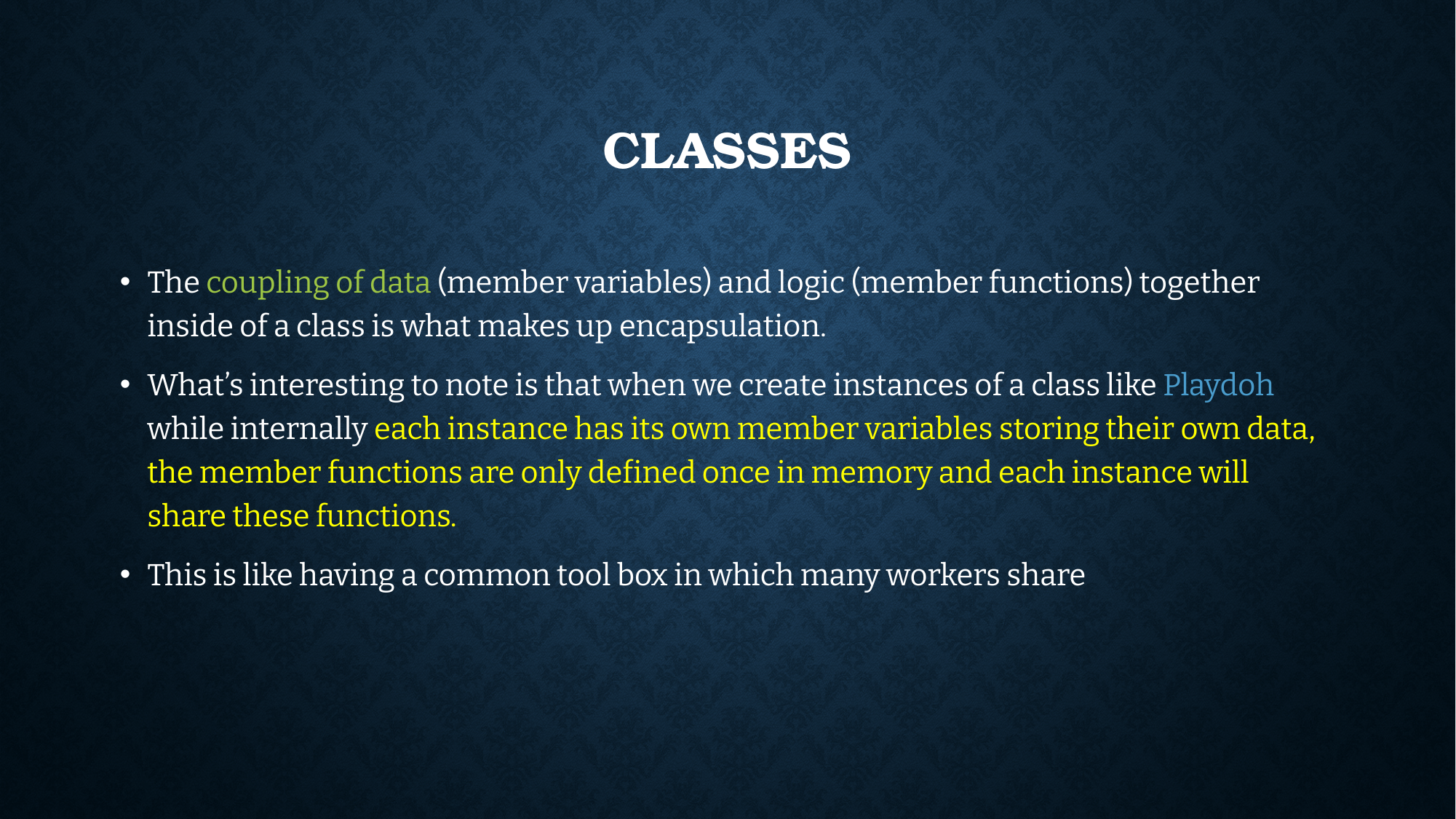

# Classes
The coupling of data (member variables) and logic (member functions) together inside of a class is what makes up encapsulation.
What’s interesting to note is that when we create instances of a class like Playdoh while internally each instance has its own member variables storing their own data, the member functions are only defined once in memory and each instance will share these functions.
This is like having a common tool box in which many workers share